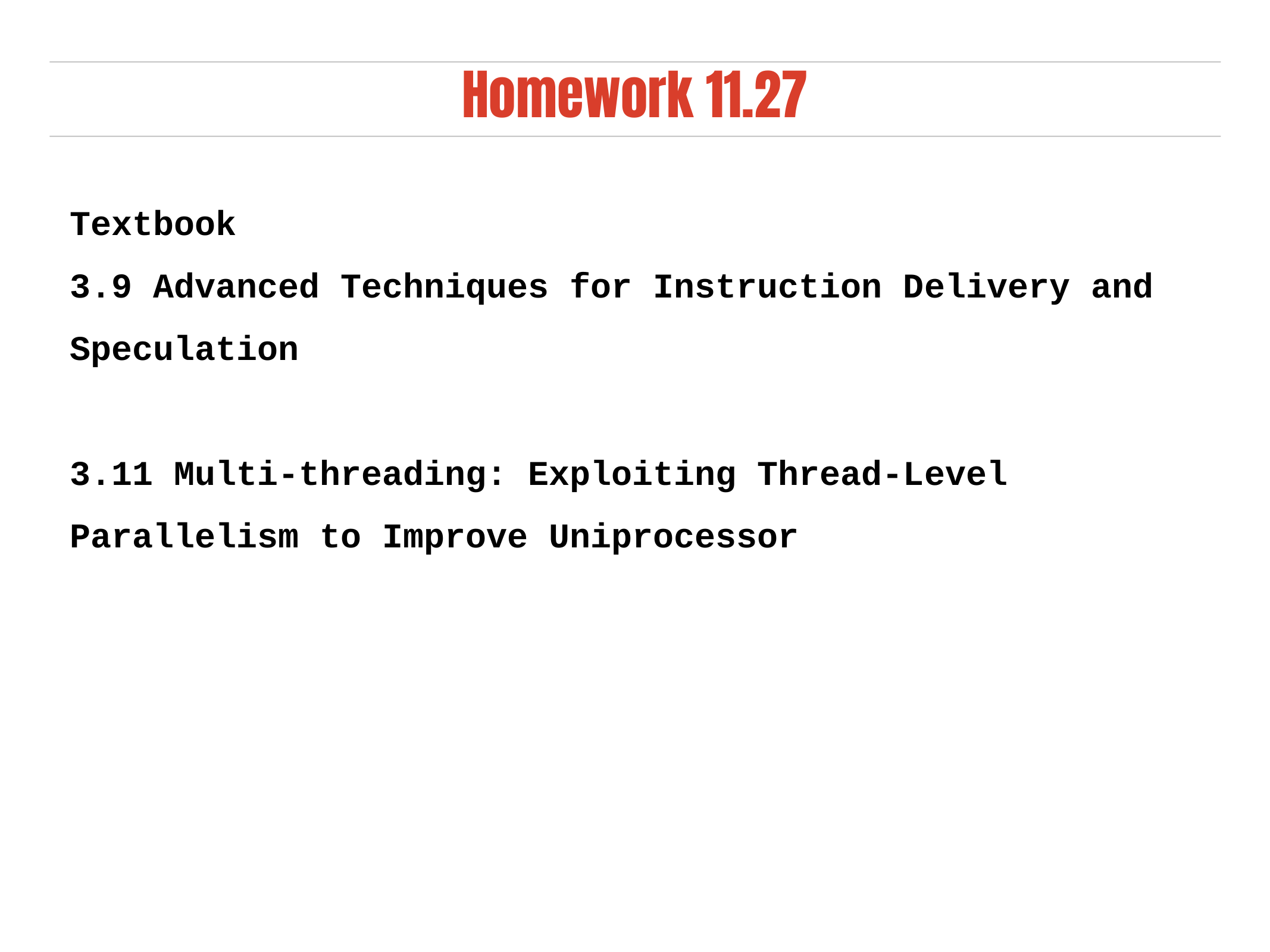

# Homework 11.27
Textbook
3.9 Advanced Techniques for Instruction Delivery and Speculation

3.11 Multi-threading: Exploiting Thread-Level Parallelism to Improve Uniprocessor